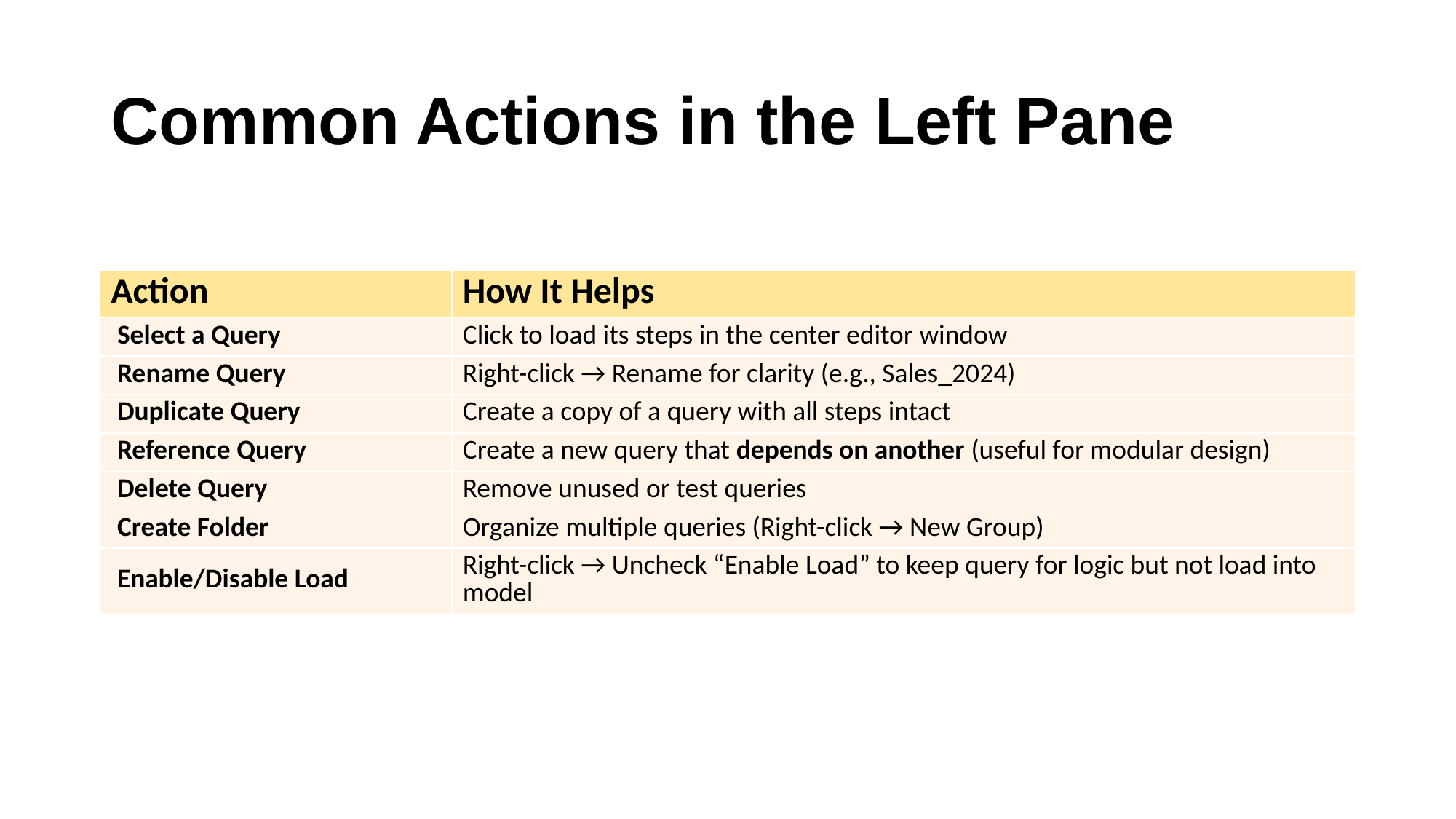

# Common Actions in the Left Pane
| Action | How It Helps |
| --- | --- |
| Select a Query | Click to load its steps in the center editor window |
| Rename Query | Right-click → Rename for clarity (e.g., Sales\_2024) |
| Duplicate Query | Create a copy of a query with all steps intact |
| Reference Query | Create a new query that depends on another (useful for modular design) |
| Delete Query | Remove unused or test queries |
| Create Folder | Organize multiple queries (Right-click → New Group) |
| Enable/Disable Load | Right-click → Uncheck “Enable Load” to keep query for logic but not load into model |